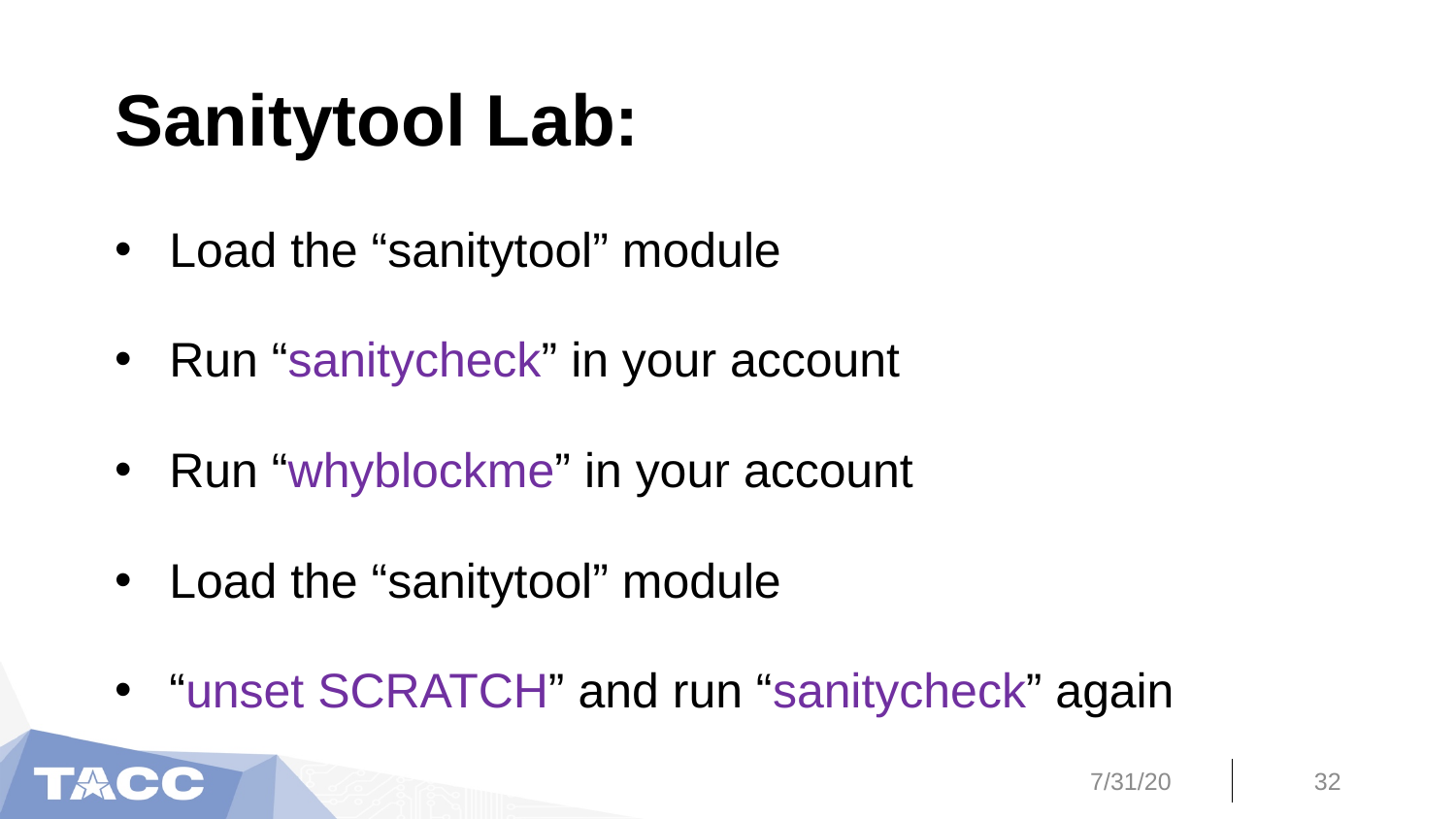

# Sanitytool Lab:
Load the “sanitytool” module

Run “sanitycheck” in your account

Run “whyblockme” in your account

Load the “sanitytool” module

“unset SCRATCH” and run “sanitycheck” again
7/31/20
32